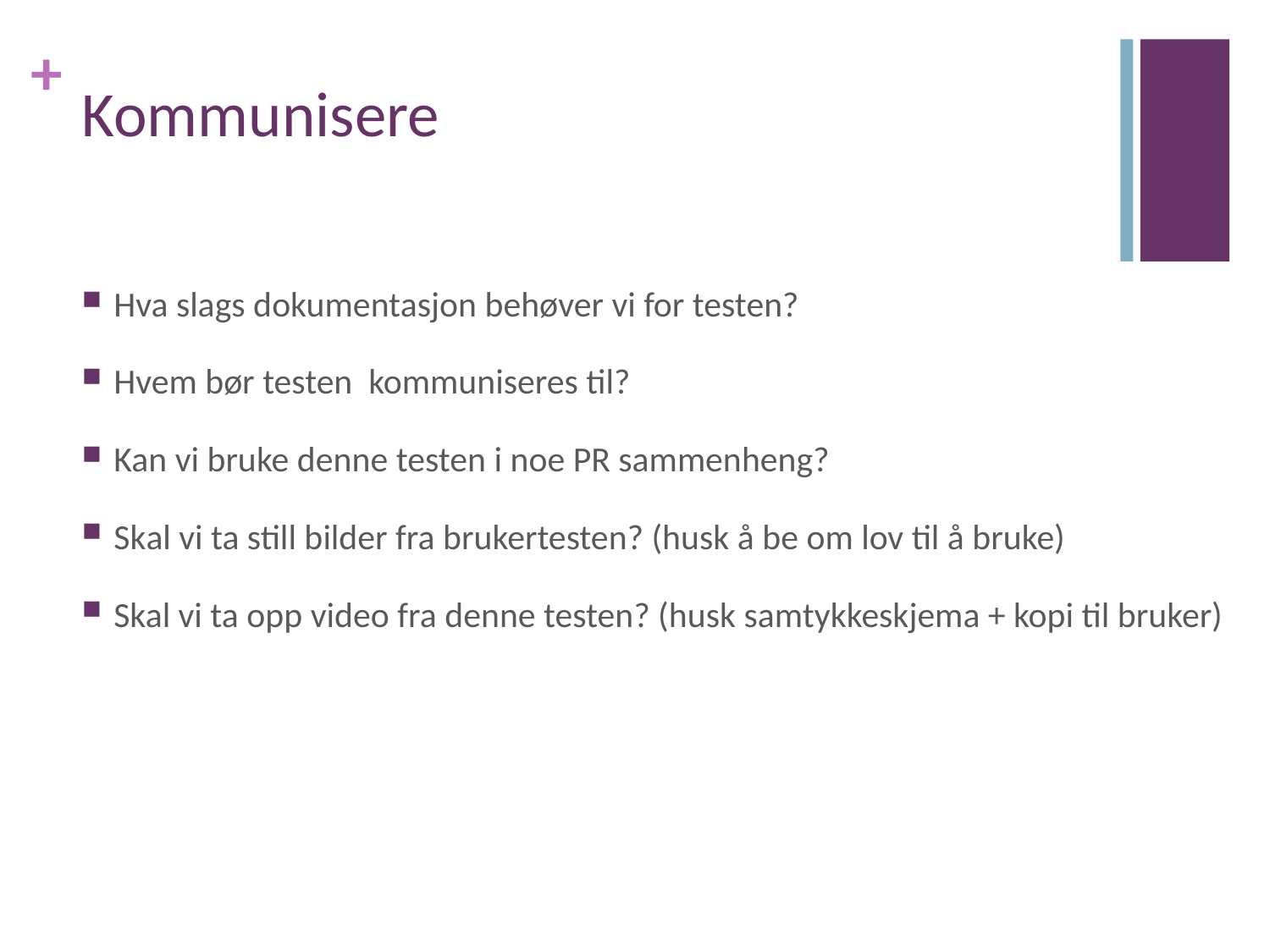

# Kommunisere
Hva slags dokumentasjon behøver vi for testen?
Hvem bør testen  kommuniseres til?
Kan vi bruke denne testen i noe PR sammenheng?
Skal vi ta still bilder fra brukertesten? (husk å be om lov til å bruke)
Skal vi ta opp video fra denne testen? (husk samtykkeskjema + kopi til bruker)